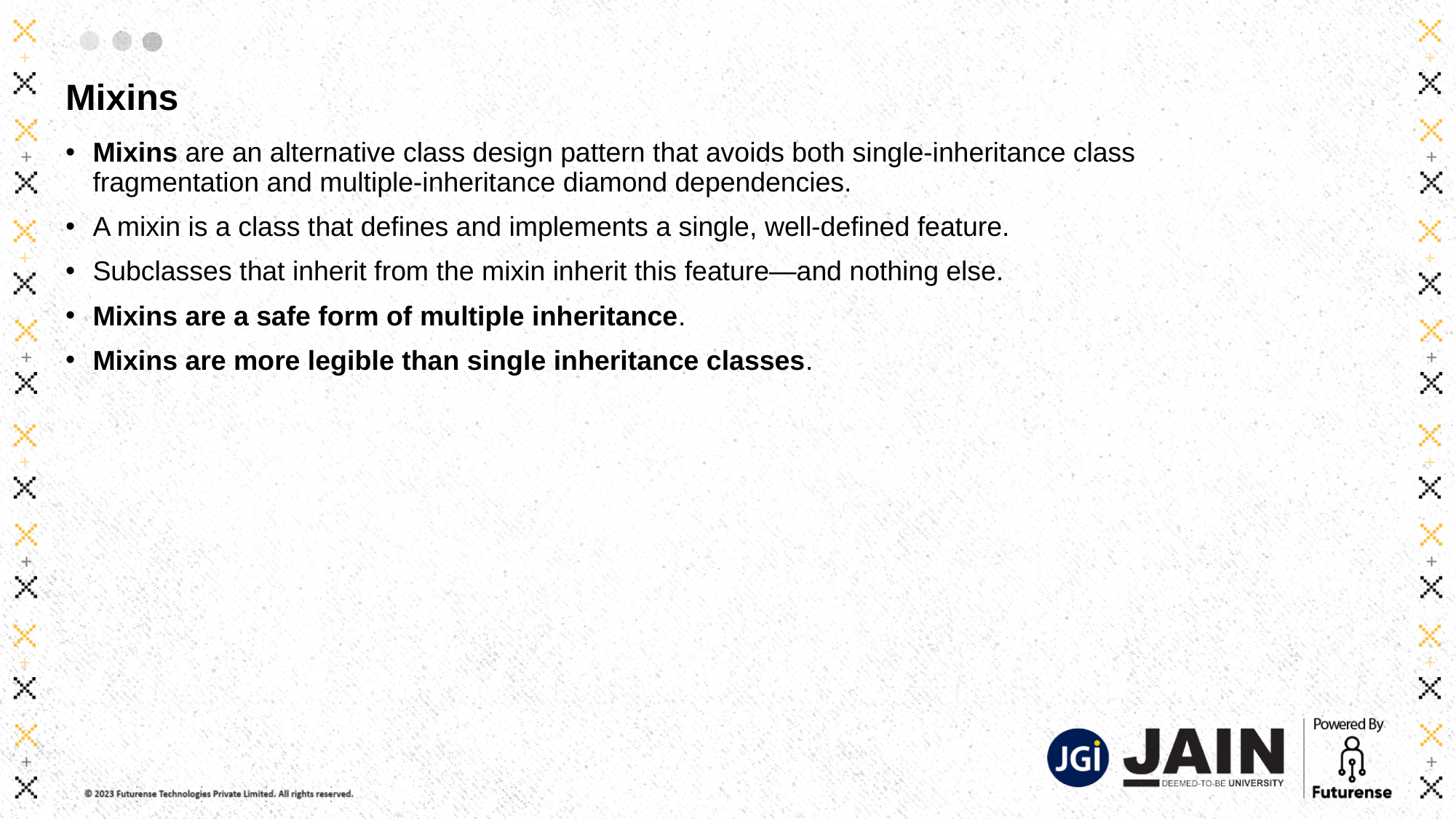

# Mixins
Mixins are an alternative class design pattern that avoids both single-inheritance class fragmentation and multiple-inheritance diamond dependencies.
A mixin is a class that defines and implements a single, well-defined feature.
Subclasses that inherit from the mixin inherit this feature—and nothing else.
Mixins are a safe form of multiple inheritance.
Mixins are more legible than single inheritance classes.